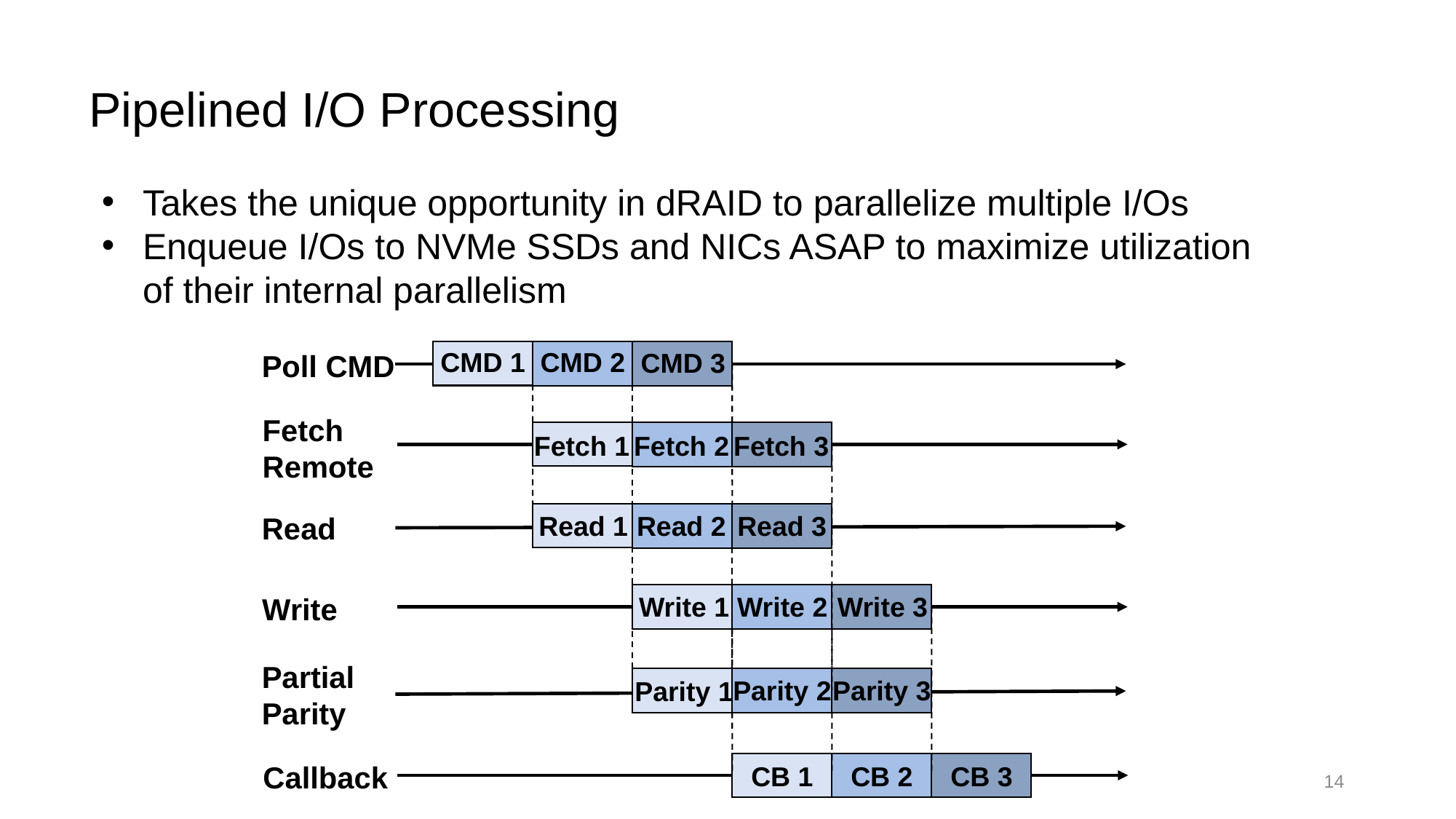

Pipelined I/O Processing
Takes the unique opportunity in dRAID to parallelize multiple I/Os
Enqueue I/Os to NVMe SSDs and NICs ASAP to maximize utilization of their internal parallelism
CMD 1
CMD 2
CMD 3

Poll CMD

Fetch
Remote

Fetch 3
Fetch 1
Fetch 2
Read 2
Read 3
Read 1

Read
Write 1
Write 2
Write 3
Write

Partial Parity
Parity 3
Parity 2
Parity 1

Callback
CB 1
CB 2
CB 3
14